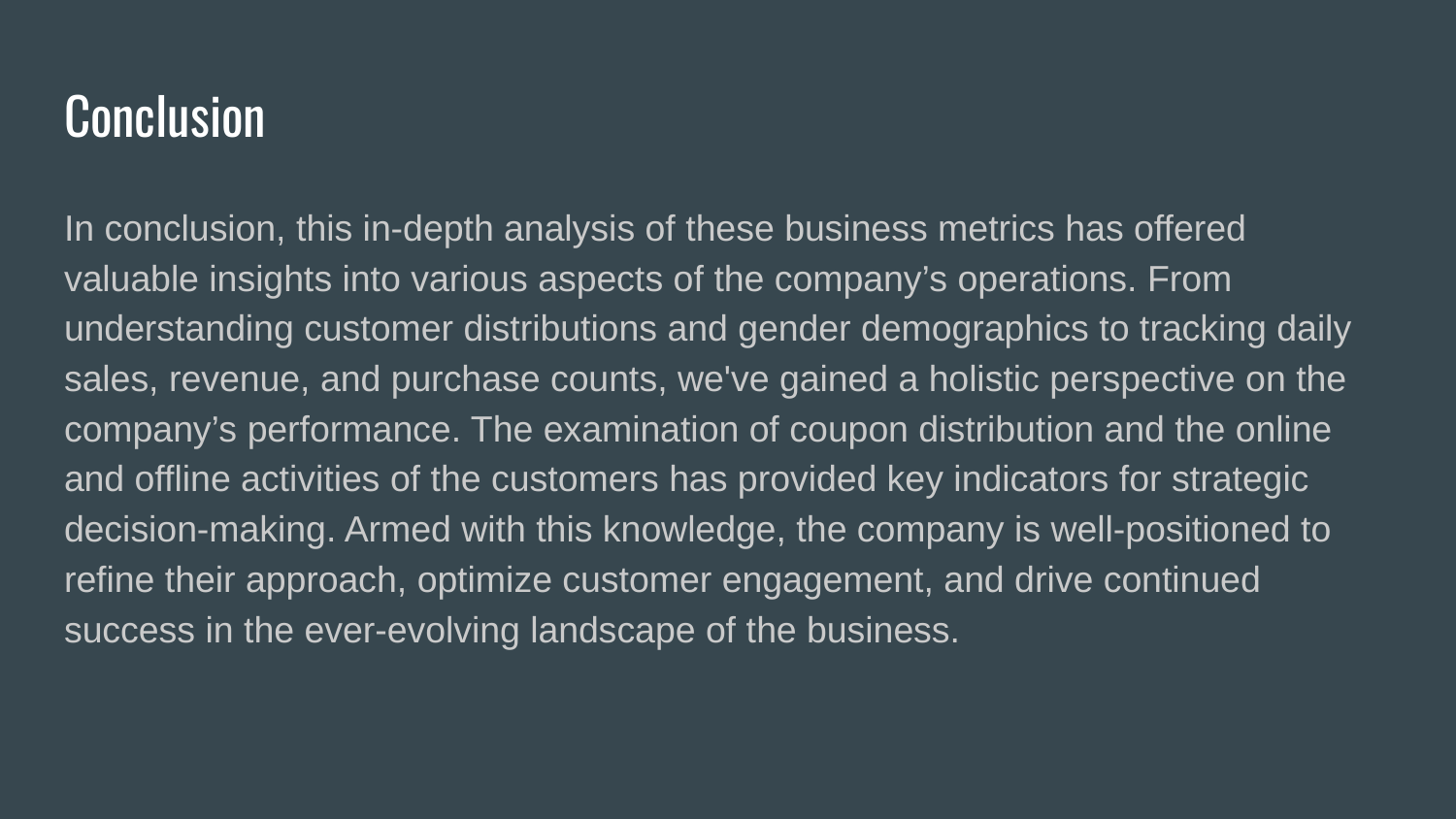

# Conclusion
In conclusion, this in-depth analysis of these business metrics has offered valuable insights into various aspects of the company’s operations. From understanding customer distributions and gender demographics to tracking daily sales, revenue, and purchase counts, we've gained a holistic perspective on the company’s performance. The examination of coupon distribution and the online and offline activities of the customers has provided key indicators for strategic decision-making. Armed with this knowledge, the company is well-positioned to refine their approach, optimize customer engagement, and drive continued success in the ever-evolving landscape of the business.